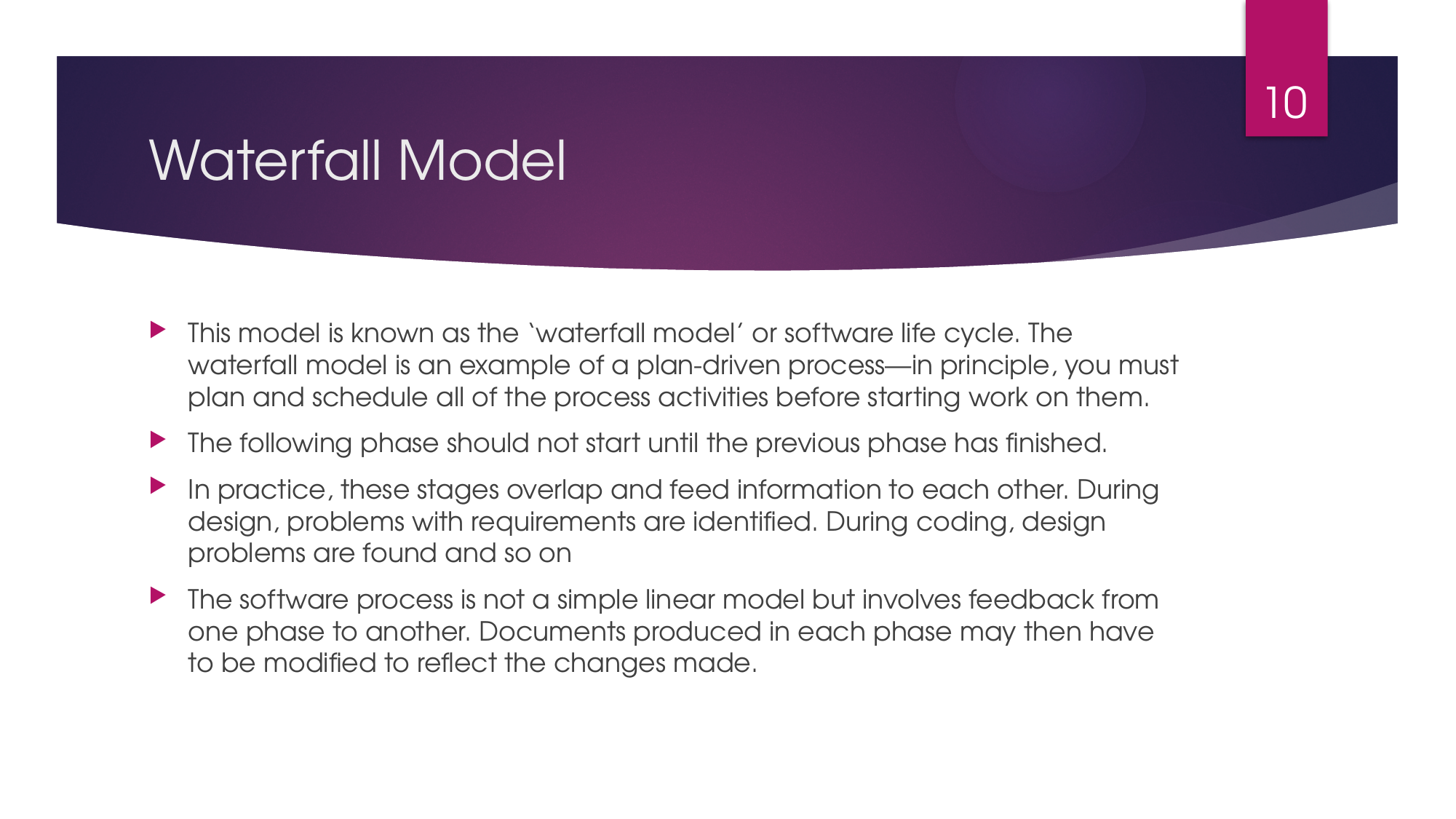

10
# Waterfall Model
This model is known as the ‘waterfall model’ or software life cycle. The waterfall model is an example of a plan-driven process—in principle, you must plan and schedule all of the process activities before starting work on them.
The following phase should not start until the previous phase has finished.
In practice, these stages overlap and feed information to each other. During design, problems with requirements are identified. During coding, design problems are found and so on
The software process is not a simple linear model but involves feedback from one phase to another. Documents produced in each phase may then have to be modified to reflect the changes made.